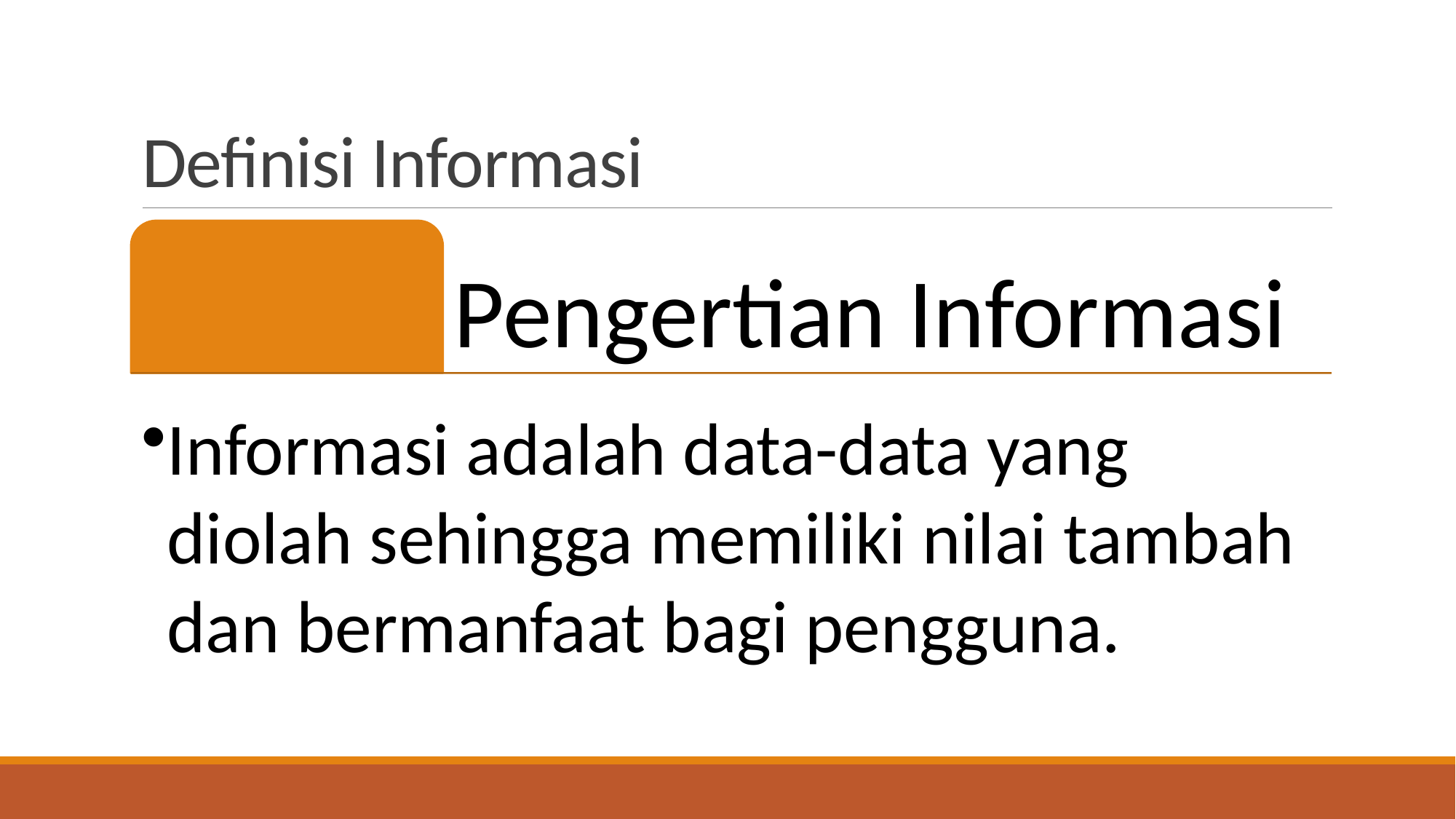

# Definisi Informasi
Informasi adalah data-data yang diolah sehingga memiliki nilai tambah dan bermanfaat bagi pengguna.
Pengertian Informasi